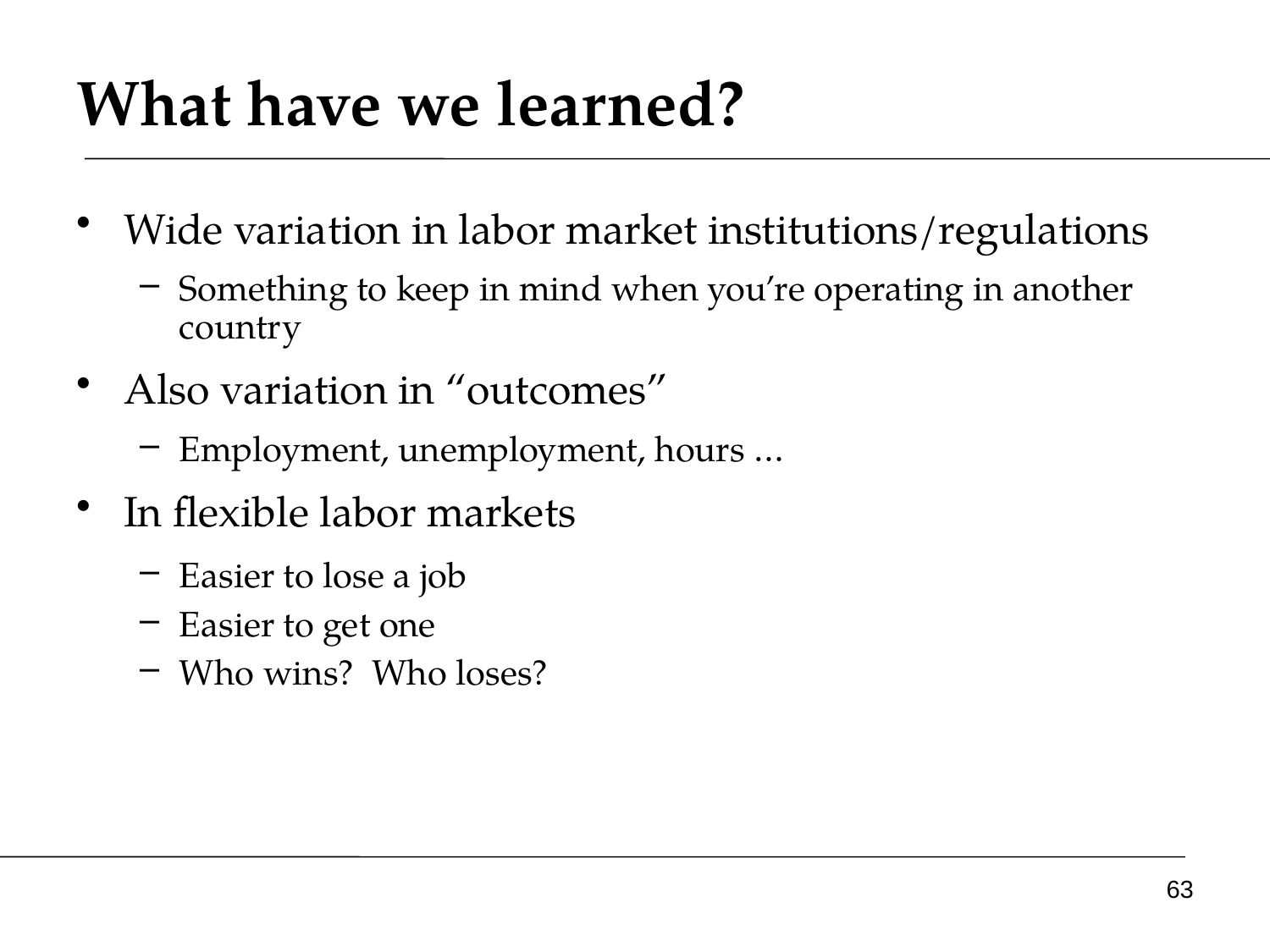

# What have we learned?
Wide variation in labor market institutions/regulations
Something to keep in mind when you’re operating in another country
Also variation in “outcomes”
Employment, unemployment, hours …
In flexible labor markets
Easier to lose a job
Easier to get one
Who wins?  Who loses?

63